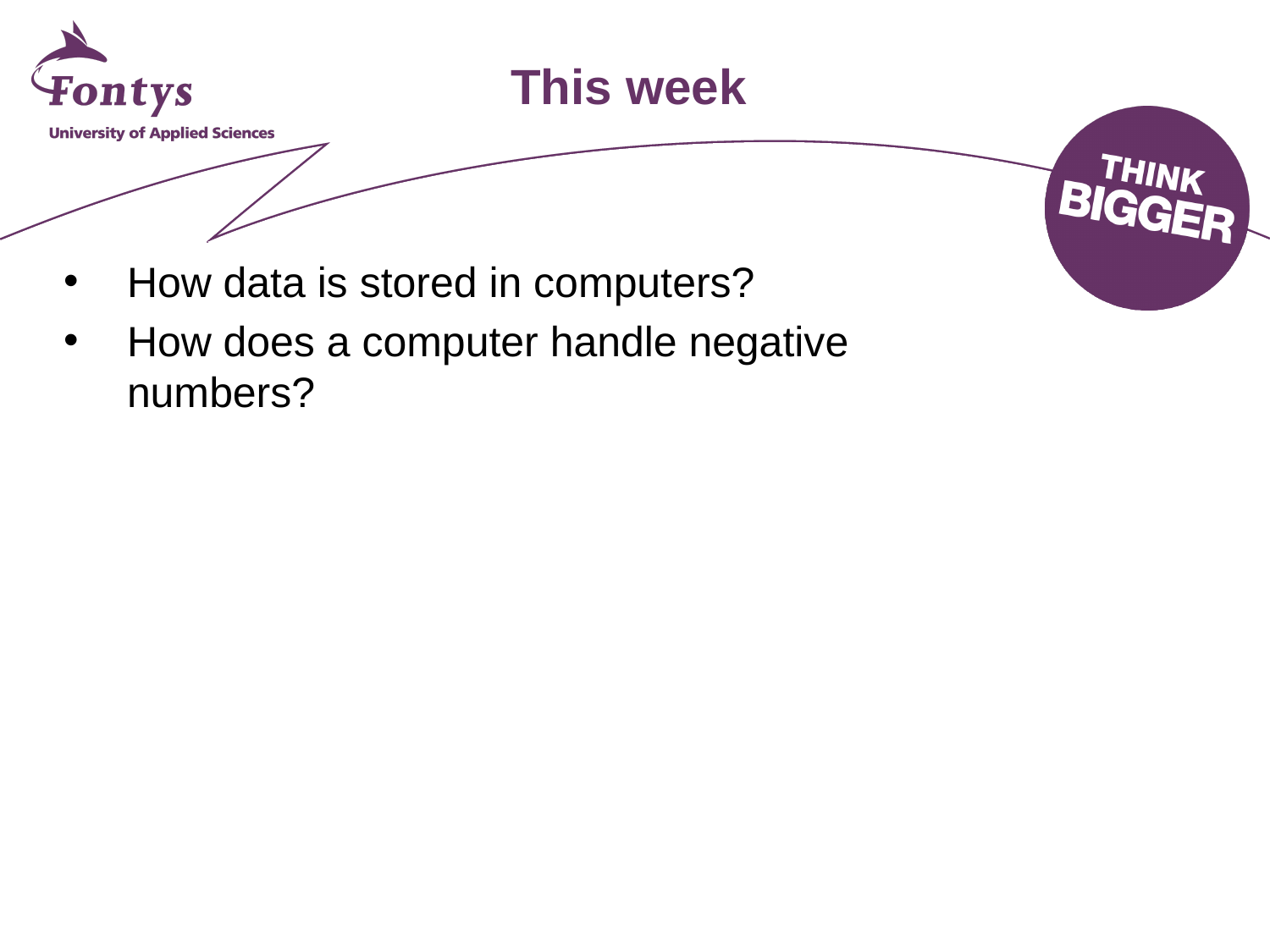

# This week
How data is stored in computers?
How does a computer handle negative numbers?